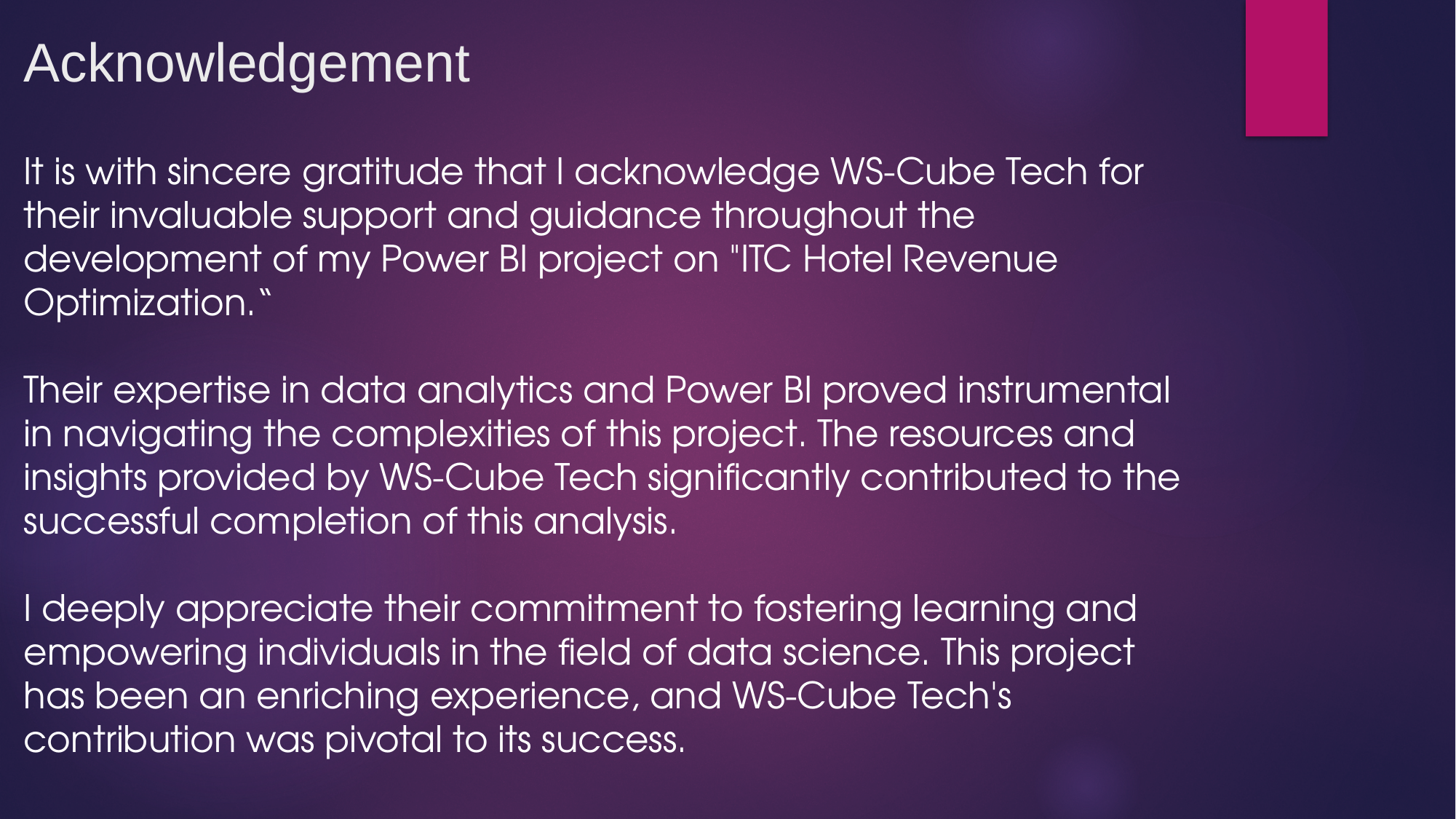

# Acknowledgement
It is with sincere gratitude that I acknowledge WS-Cube Tech for their invaluable support and guidance throughout the development of my Power BI project on "ITC Hotel Revenue Optimization.“

Their expertise in data analytics and Power BI proved instrumental in navigating the complexities of this project. The resources and insights provided by WS-Cube Tech significantly contributed to the successful completion of this analysis.

I deeply appreciate their commitment to fostering learning and empowering individuals in the field of data science. This project has been an enriching experience, and WS-Cube Tech's contribution was pivotal to its success.